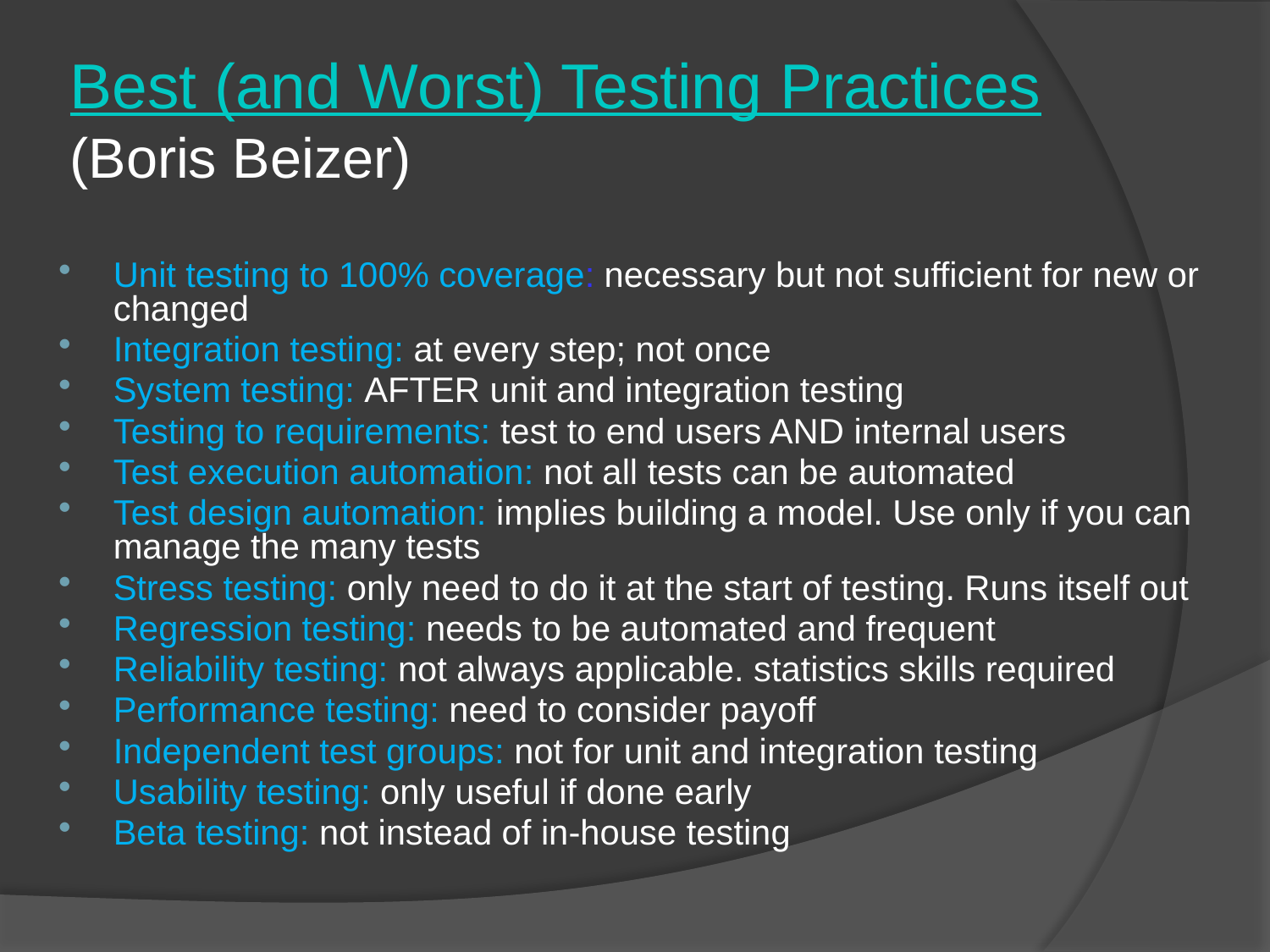

# Best (and Worst) Testing Practices (Boris Beizer)
Unit testing to 100% coverage: necessary but not sufficient for new or changed
Integration testing: at every step; not once
System testing: AFTER unit and integration testing
Testing to requirements: test to end users AND internal users
Test execution automation: not all tests can be automated
Test design automation: implies building a model. Use only if you can manage the many tests
Stress testing: only need to do it at the start of testing. Runs itself out
Regression testing: needs to be automated and frequent
Reliability testing: not always applicable. statistics skills required
Performance testing: need to consider payoff
Independent test groups: not for unit and integration testing
Usability testing: only useful if done early
Beta testing: not instead of in-house testing